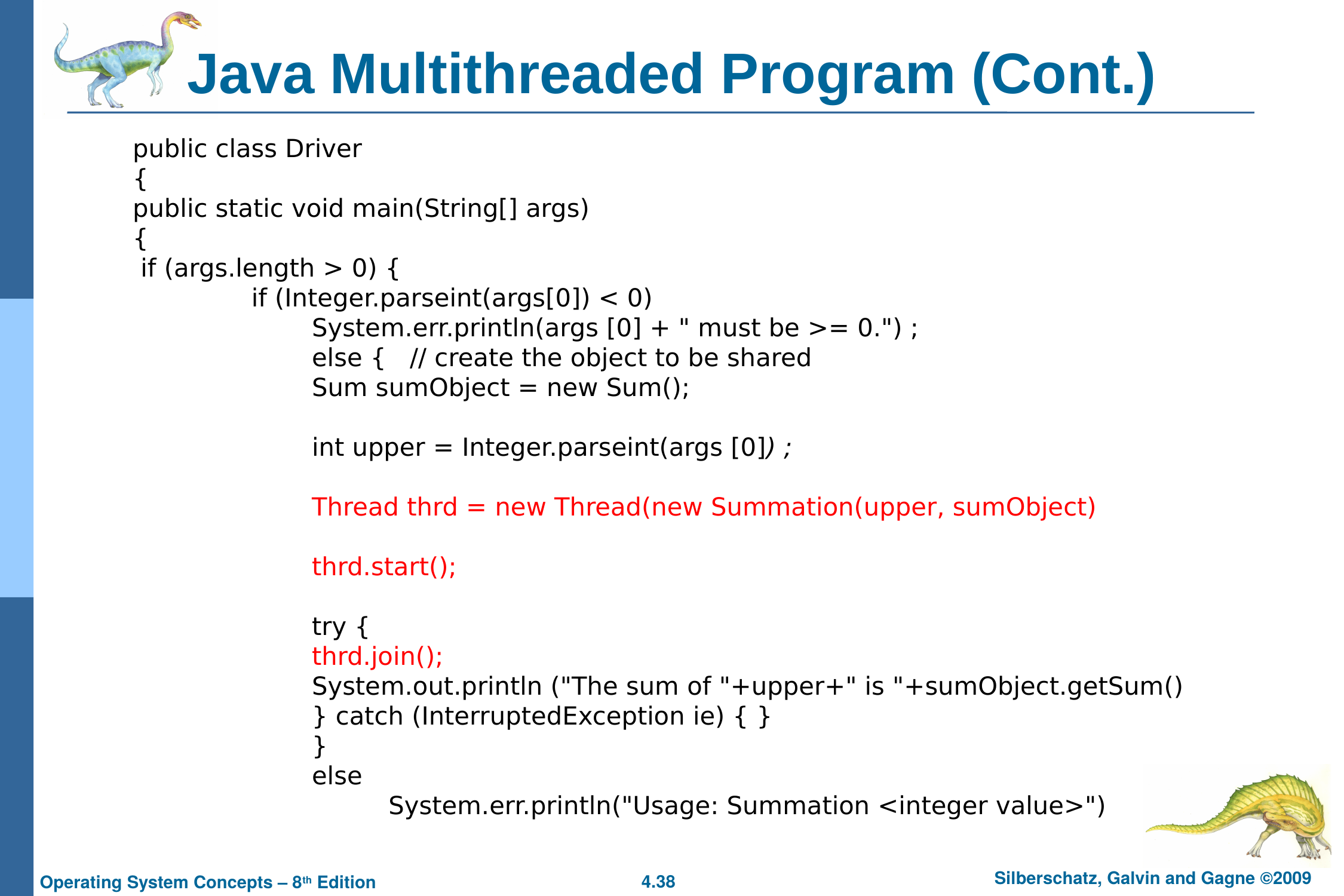

# Java Multithreaded Program (Cont.)
public class Driver
{
public static void main(String[] args)
{
 if (args.length > 0) {
               if (Integer.parseint(args[0]) < 0)
		System.err.println(args [0] + " must be >= 0.") ;
		else {   // create the object to be shared
		Sum sumObject = new Sum();

		int upper = Integer.parseint(args [0]) ;

		Thread thrd = new Thread(new Summation(upper, sumObject)

		thrd.start();

try {
thrd.join();
System.out.println ("The sum of "+upper+" is "+sumObject.getSum()
} catch (InterruptedException ie) { }
}
else
	System.err.println("Usage: Summation <integer value>")